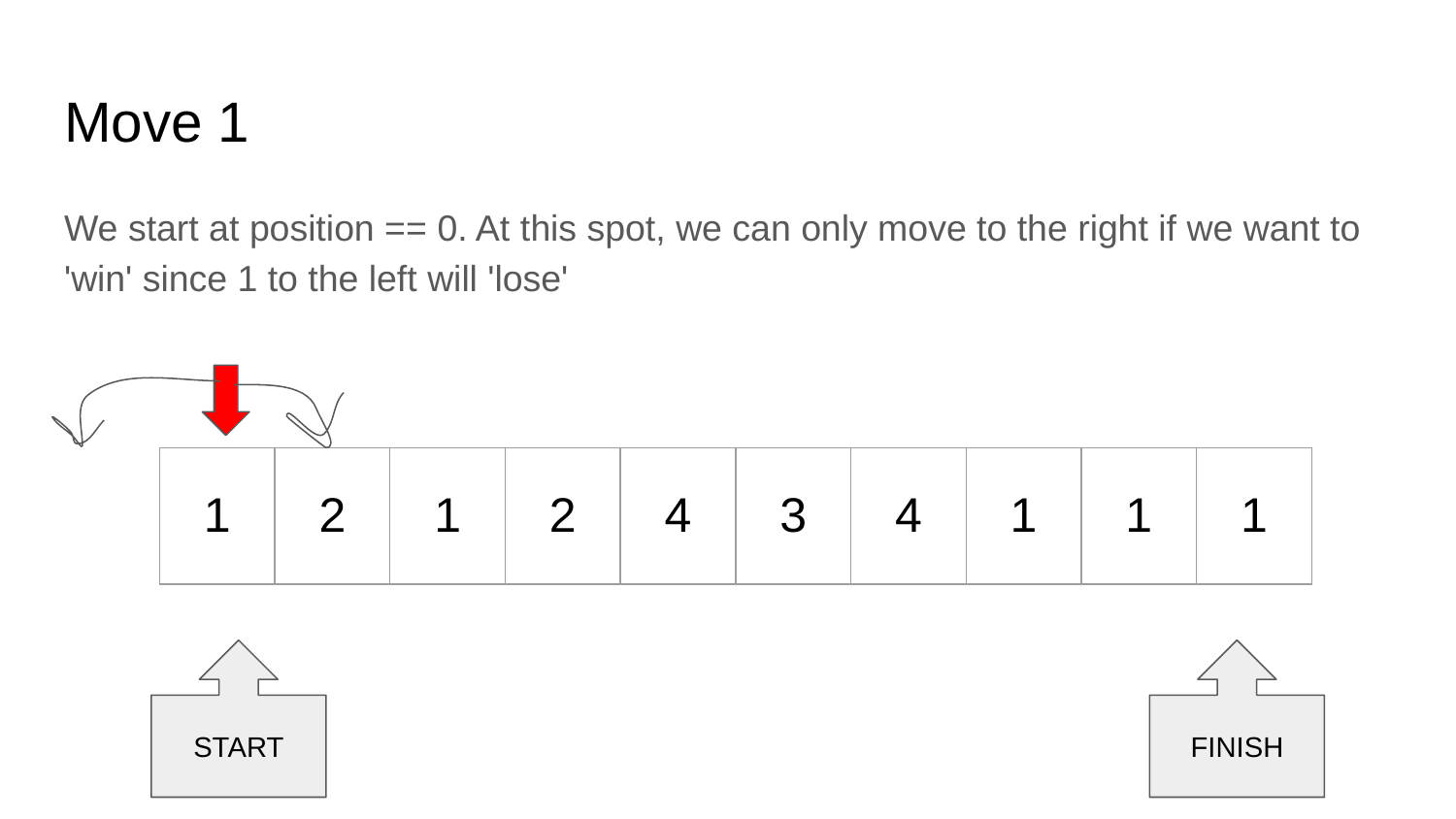

# Move 1
We start at position == 0. At this spot, we can only move to the right if we want to 'win' since 1 to the left will 'lose'

| 1 | 2 | 1 | 2 | 4 | 3 | 4 | 1 | 1 | 1 |
| --- | --- | --- | --- | --- | --- | --- | --- | --- | --- |
START
FINISH